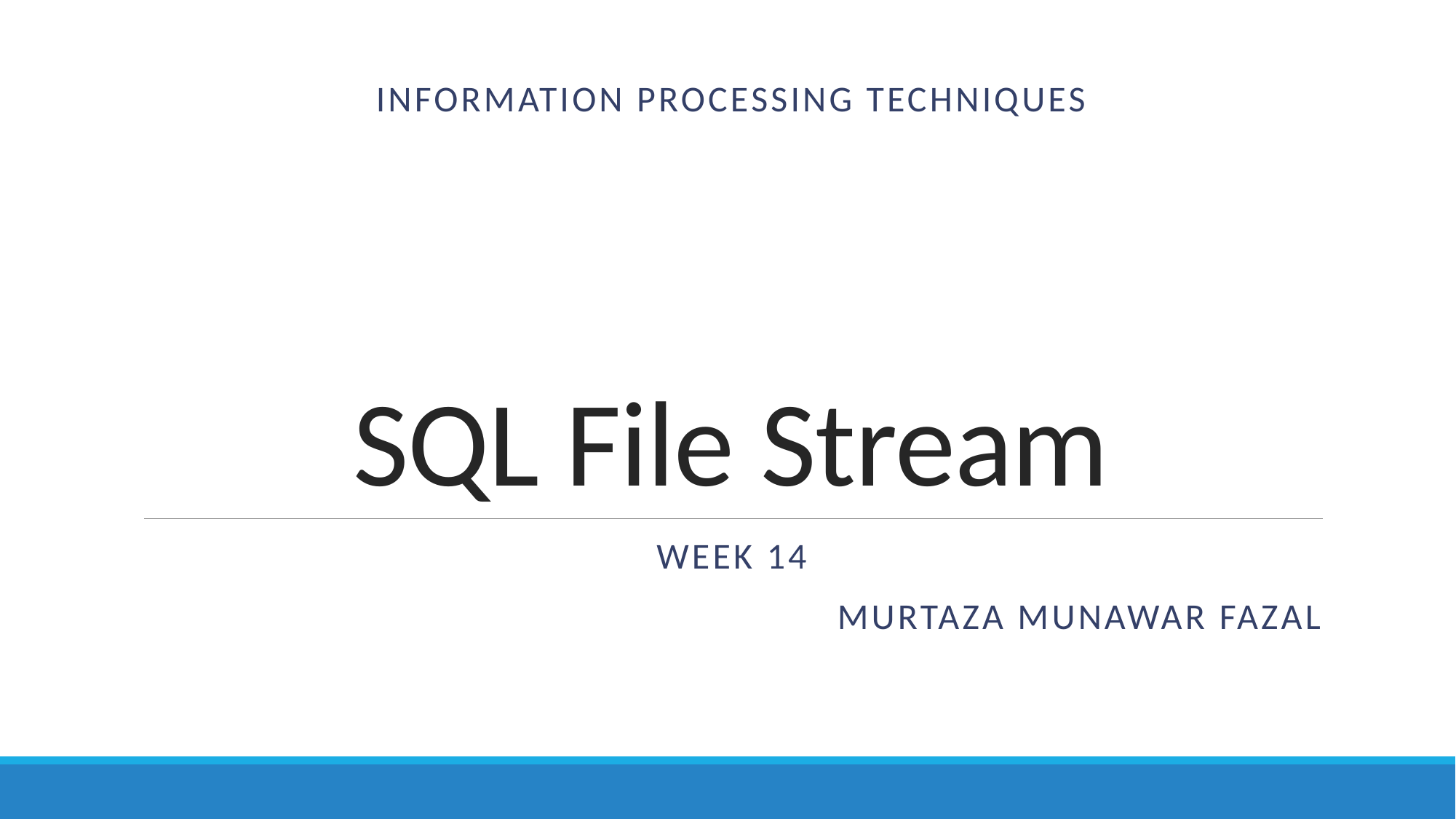

Information processing techniques
# SQL File Stream
Week 14
Murtaza Munawar fazal